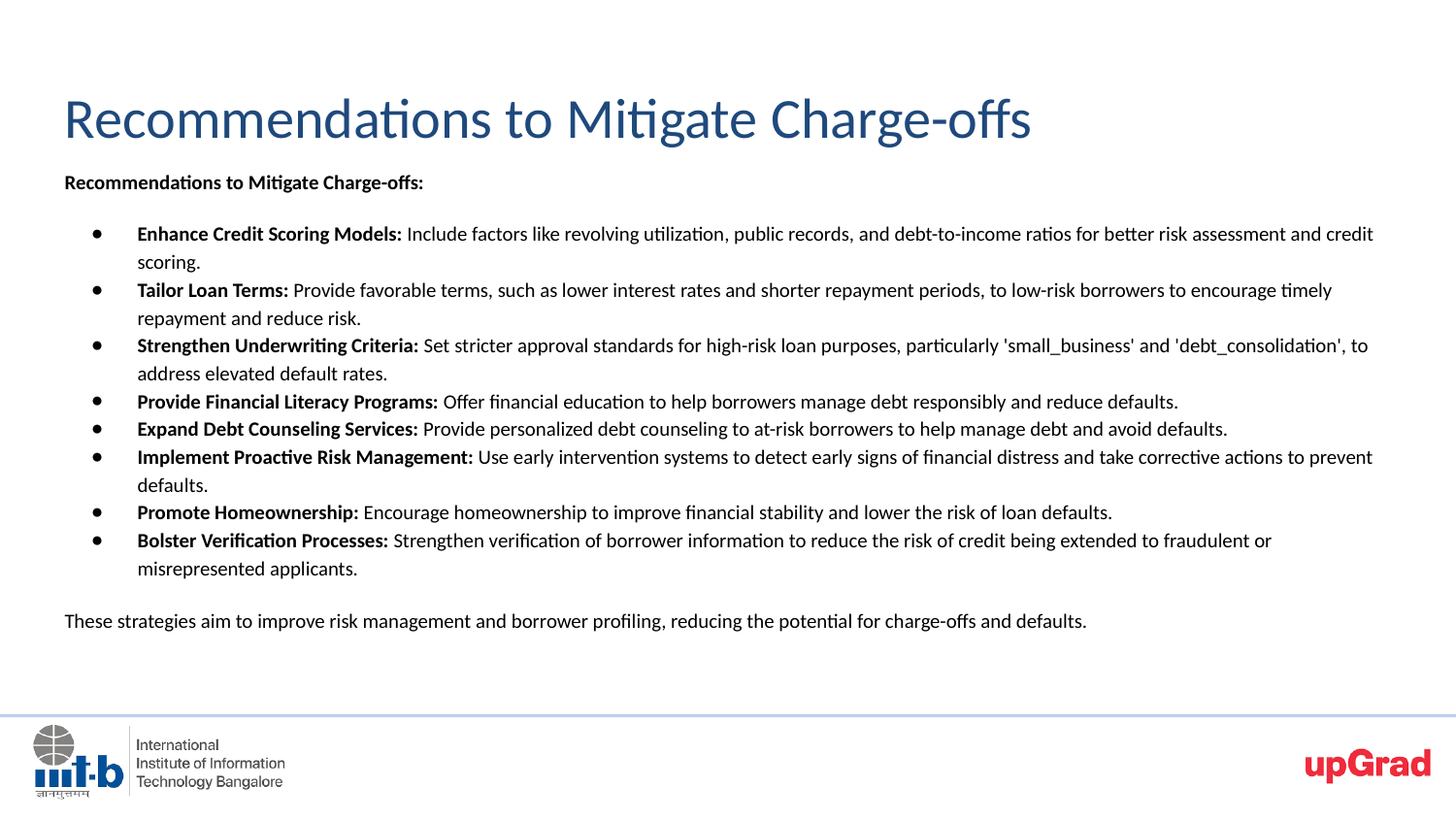

Recommendations to Mitigate Charge-offs
# Recommendations to Mitigate Charge-offs:
Enhance Credit Scoring Models: Include factors like revolving utilization, public records, and debt-to-income ratios for better risk assessment and credit scoring.
Tailor Loan Terms: Provide favorable terms, such as lower interest rates and shorter repayment periods, to low-risk borrowers to encourage timely repayment and reduce risk.
Strengthen Underwriting Criteria: Set stricter approval standards for high-risk loan purposes, particularly 'small_business' and 'debt_consolidation', to address elevated default rates.
Provide Financial Literacy Programs: Offer financial education to help borrowers manage debt responsibly and reduce defaults.
Expand Debt Counseling Services: Provide personalized debt counseling to at-risk borrowers to help manage debt and avoid defaults.
Implement Proactive Risk Management: Use early intervention systems to detect early signs of financial distress and take corrective actions to prevent defaults.
Promote Homeownership: Encourage homeownership to improve financial stability and lower the risk of loan defaults.
Bolster Verification Processes: Strengthen verification of borrower information to reduce the risk of credit being extended to fraudulent or misrepresented applicants.
These strategies aim to improve risk management and borrower profiling, reducing the potential for charge-offs and defaults.

			.